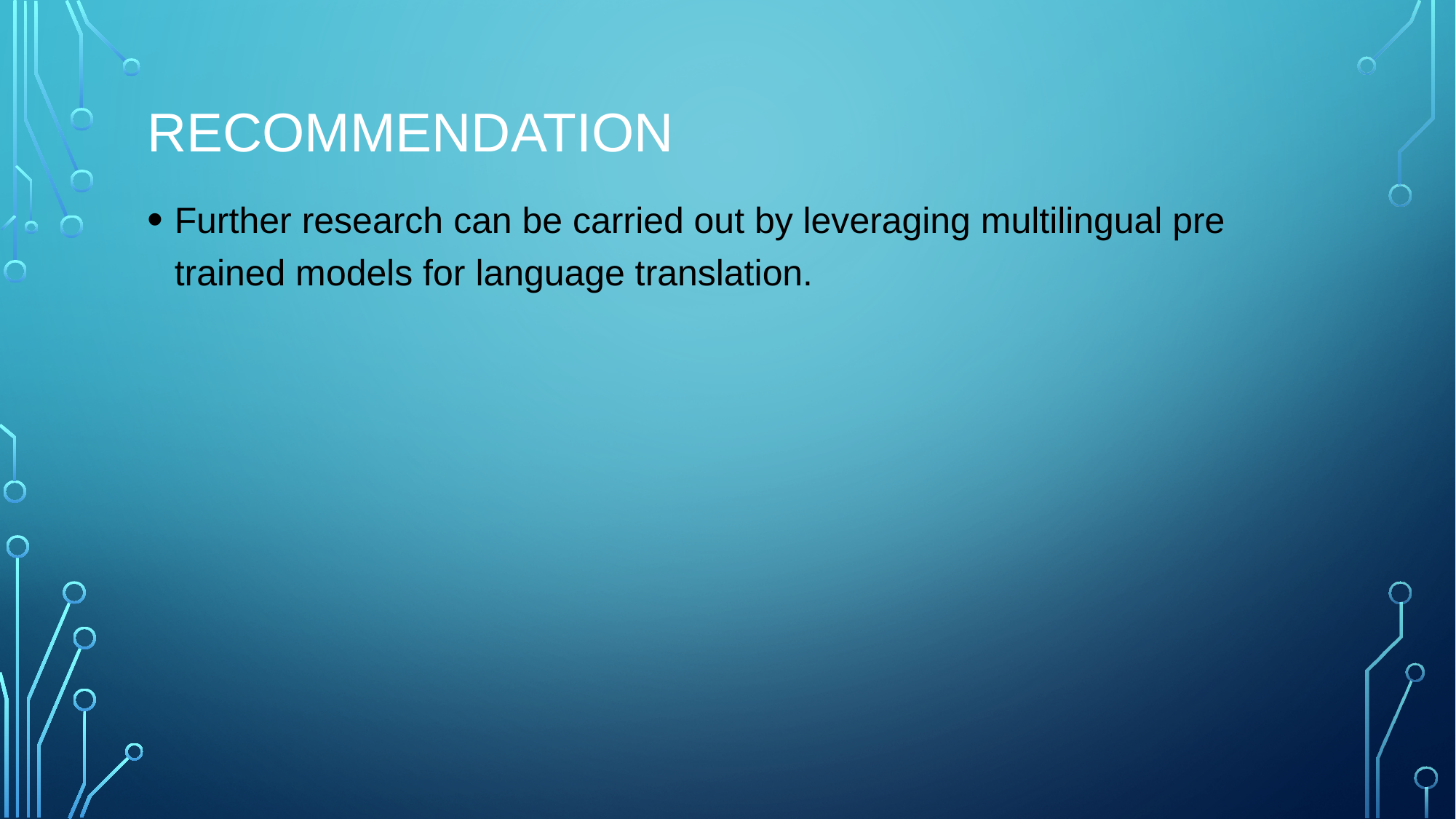

# Recommendation
Further research can be carried out by leveraging multilingual pre trained models for language translation.